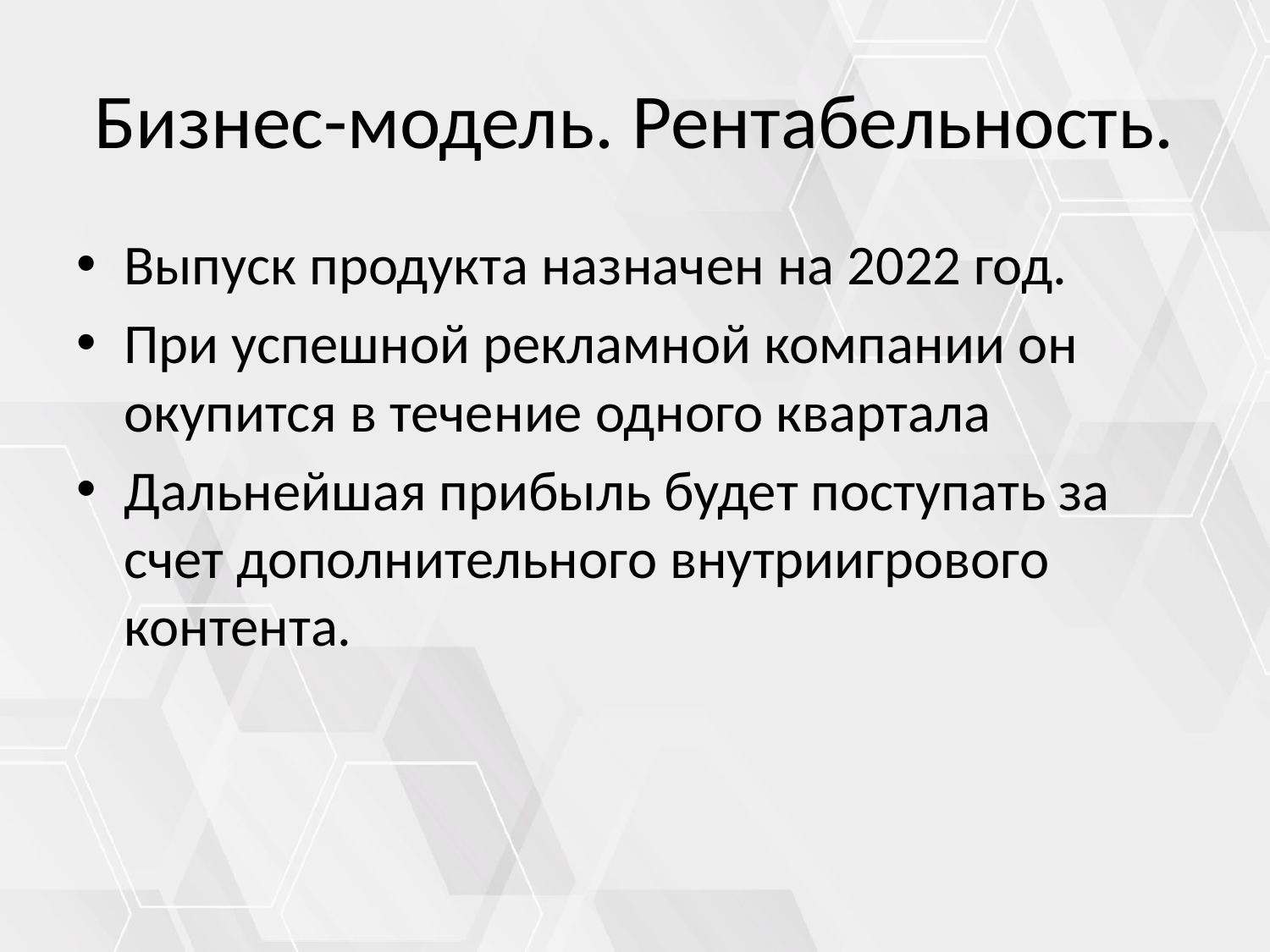

# Бизнес-модель. Рентабельность.
Выпуск продукта назначен на 2022 год.
При успешной рекламной компании он окупится в течение одного квартала
Дальнейшая прибыль будет поступать за счет дополнительного внутриигрового контента.